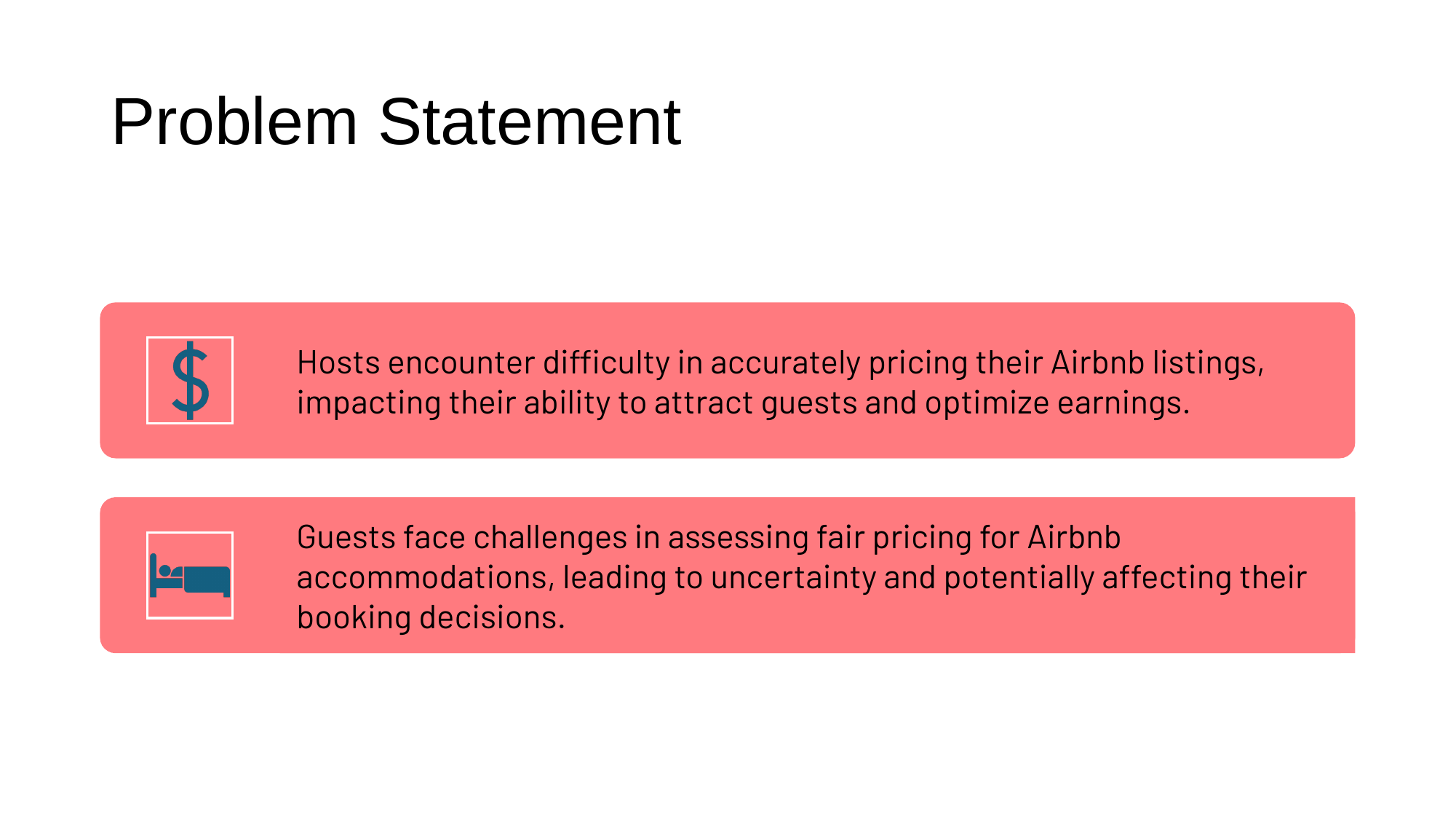

# Problem Statement
Hosts encounter difficulty in accurately pricing their Airbnb listings, impacting their ability to attract guests and optimize earnings.
Guests face challenges in assessing fair pricing for Airbnb accommodations, leading to uncertainty and potentially affecting their booking decisions.